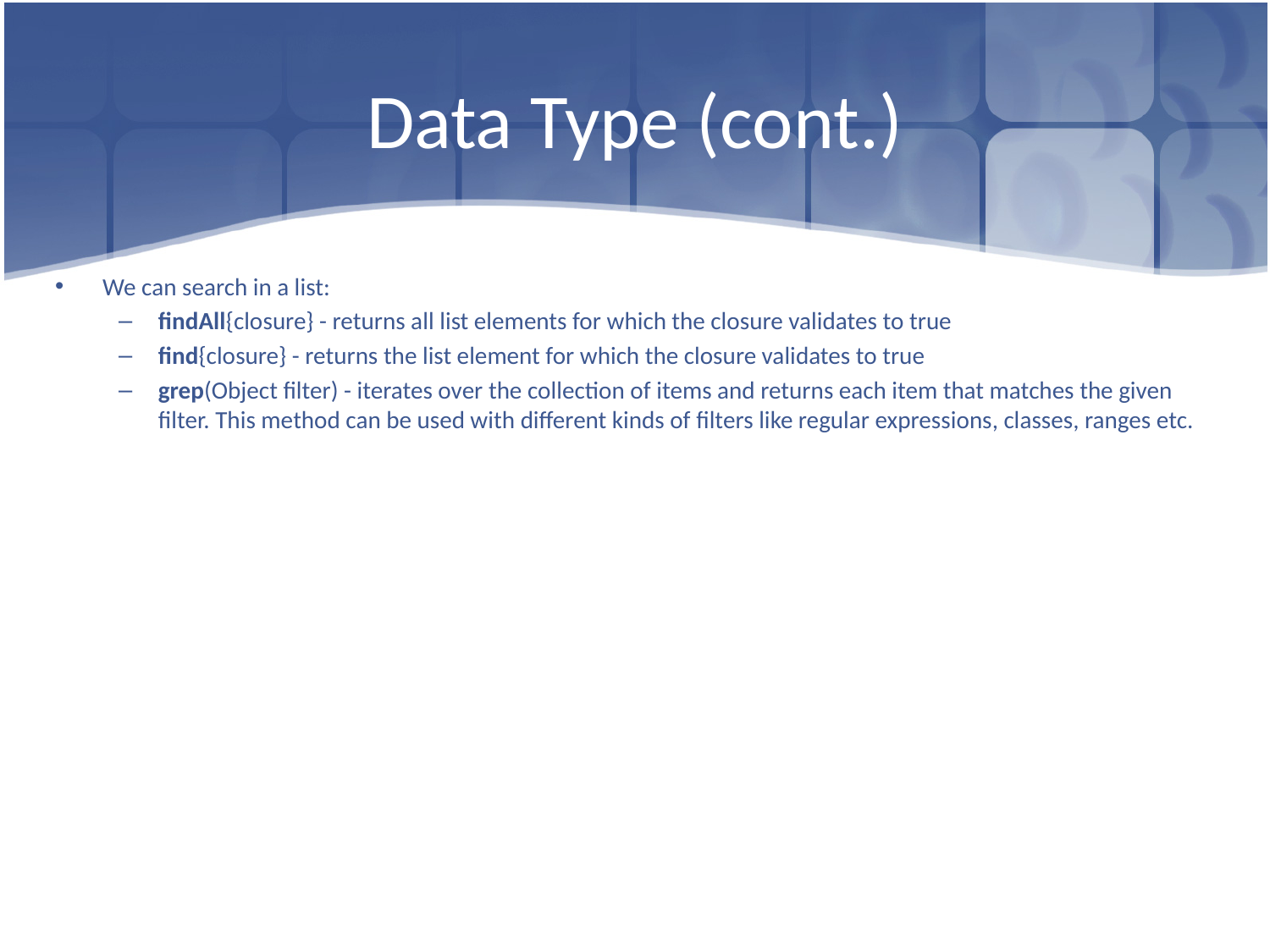

# Data Type (cont.)
We can search in a list:
findAll{closure} - returns all list elements for which the closure validates to true
find{closure} - returns the list element for which the closure validates to true
grep(Object filter) - iterates over the collection of items and returns each item that matches the given filter. This method can be used with different kinds of filters like regular expressions, classes, ranges etc.